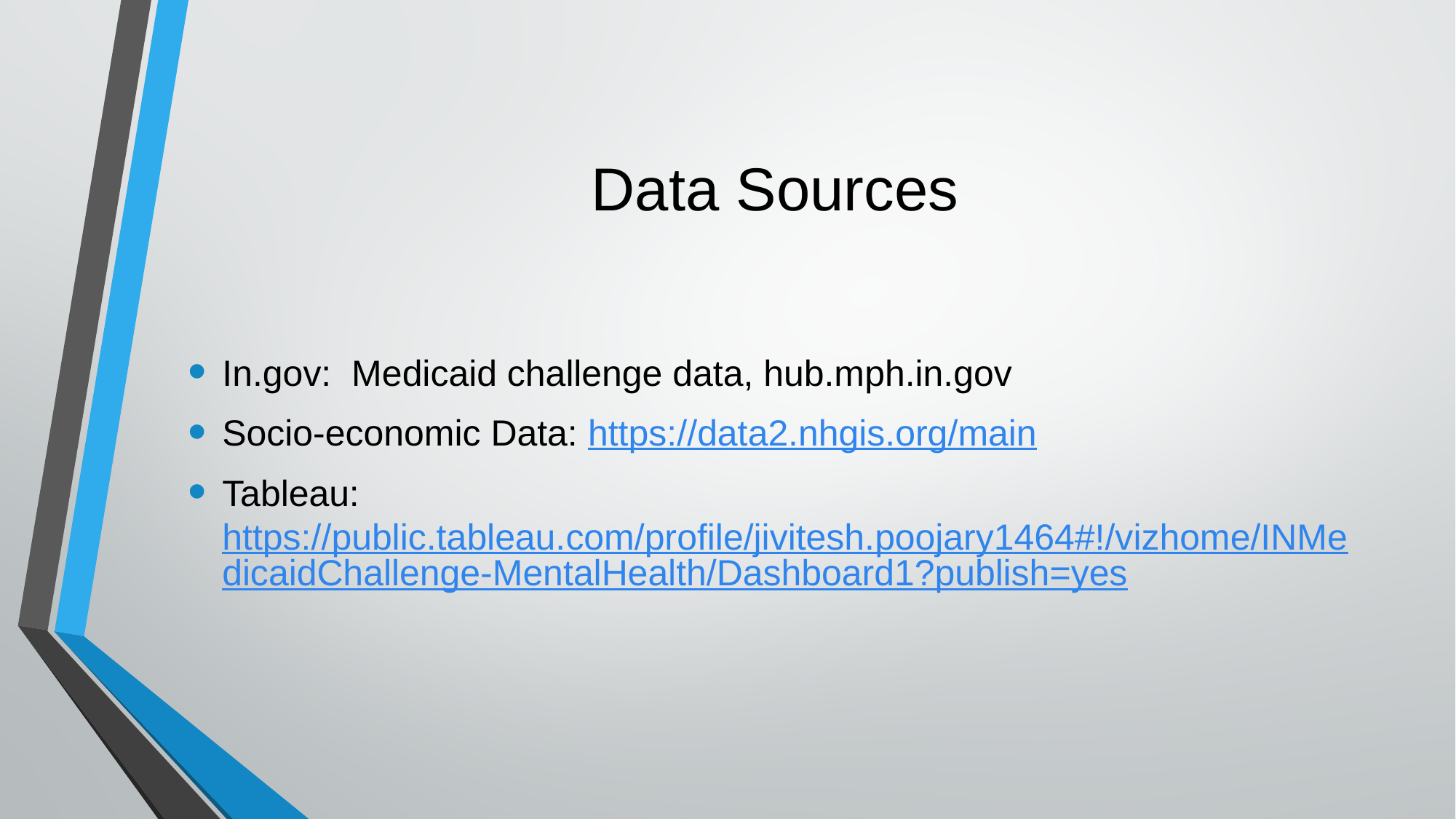

# Data Sources
In.gov:  Medicaid challenge data, hub.mph.in.gov
Socio-economic Data: https://data2.nhgis.org/main
Tableau: https://public.tableau.com/profile/jivitesh.poojary1464#!/vizhome/INMedicaidChallenge-MentalHealth/Dashboard1?publish=yes